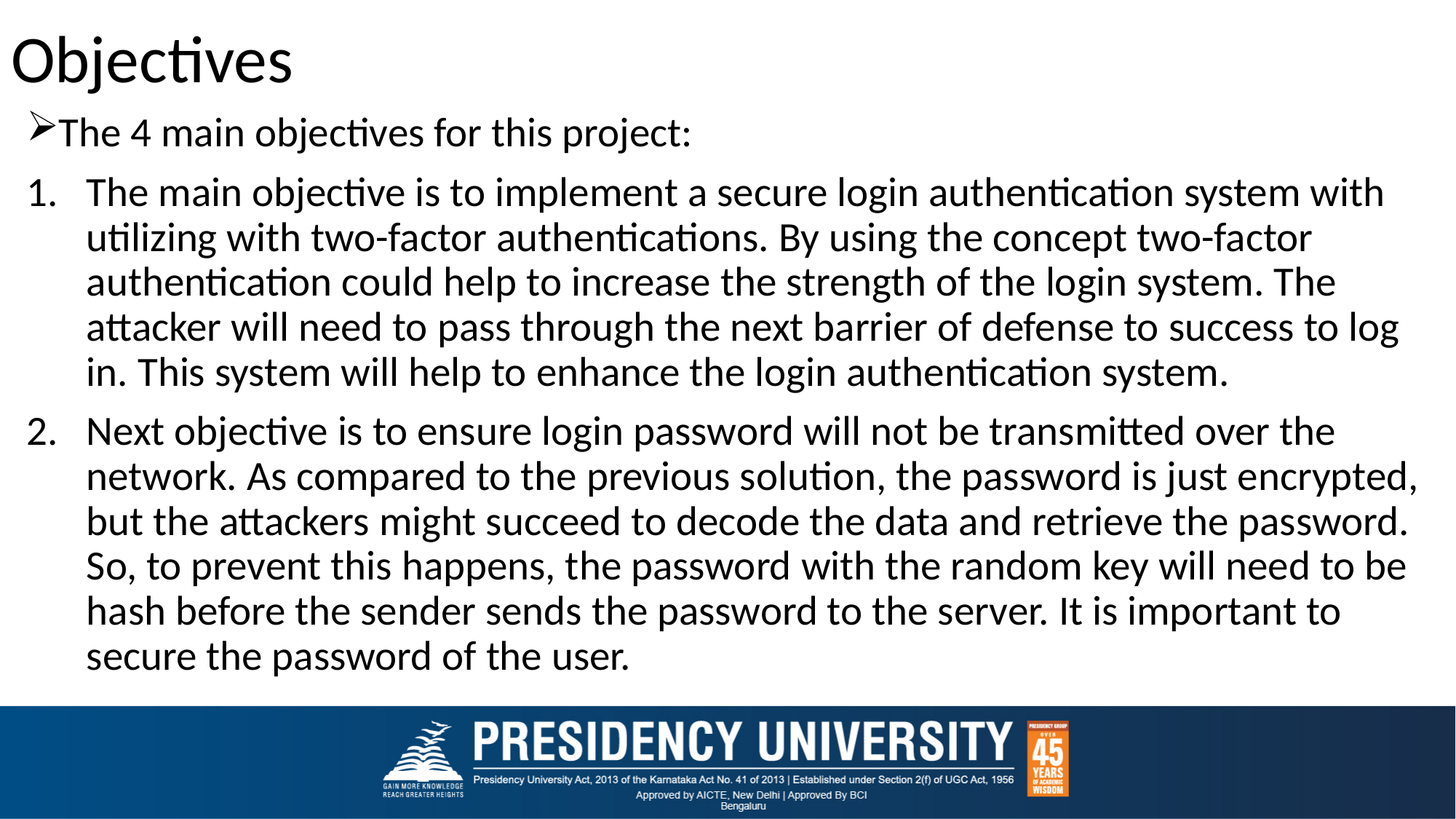

# Objectives
The 4 main objectives for this project:
The main objective is to implement a secure login authentication system with utilizing with two-factor authentications. By using the concept two-factor authentication could help to increase the strength of the login system. The attacker will need to pass through the next barrier of defense to success to log in. This system will help to enhance the login authentication system.
Next objective is to ensure login password will not be transmitted over the network. As compared to the previous solution, the password is just encrypted, but the attackers might succeed to decode the data and retrieve the password. So, to prevent this happens, the password with the random key will need to be hash before the sender sends the password to the server. It is important to secure the password of the user.